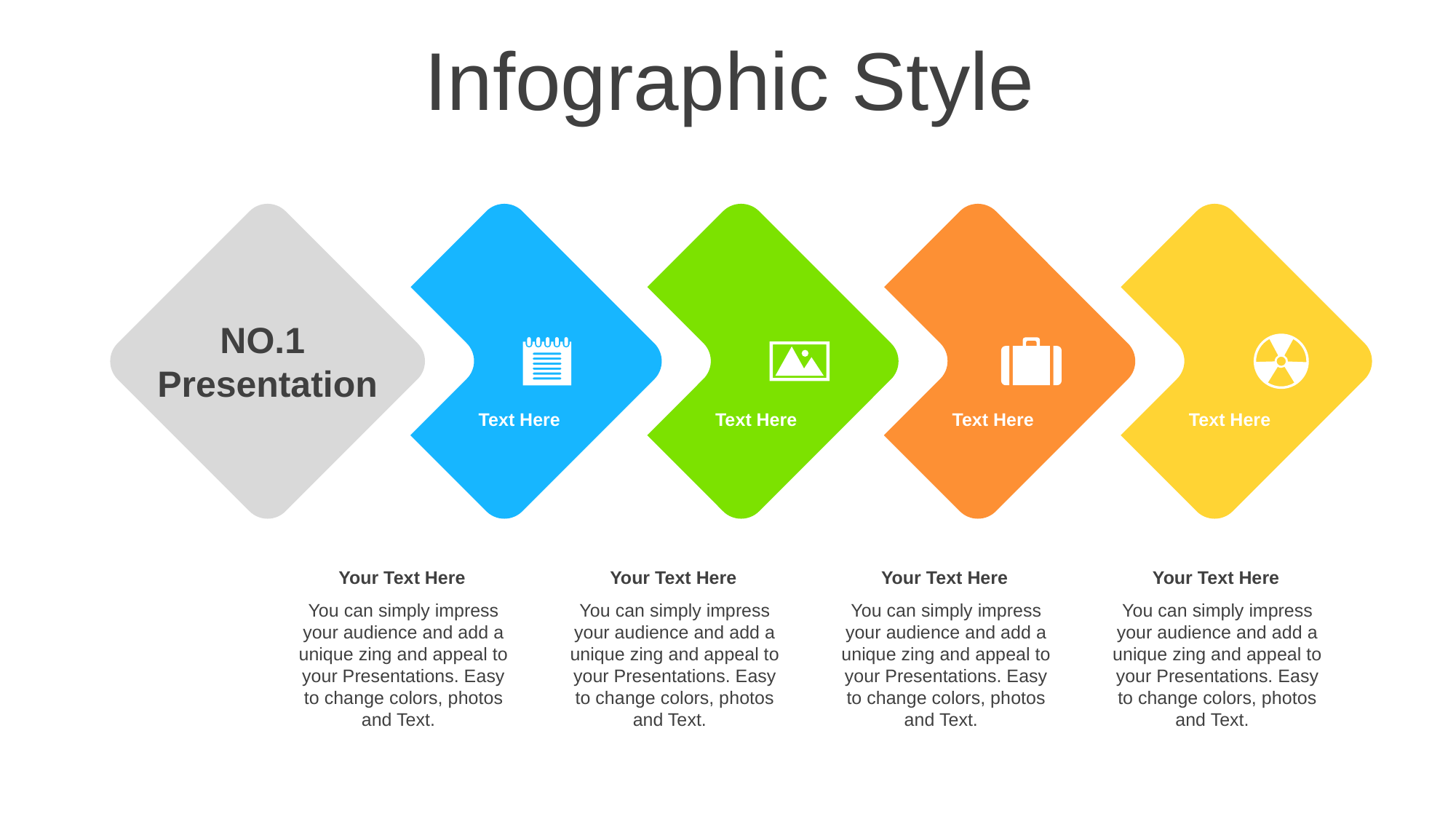

Infographic Style

NO.1
Presentation

Text Here
Text Here
Text Here
Text Here
Your Text Here
You can simply impress your audience and add a unique zing and appeal to your Presentations. Easy to change colors, photos and Text.
Your Text Here
You can simply impress your audience and add a unique zing and appeal to your Presentations. Easy to change colors, photos and Text.
Your Text Here
You can simply impress your audience and add a unique zing and appeal to your Presentations. Easy to change colors, photos and Text.
Your Text Here
You can simply impress your audience and add a unique zing and appeal to your Presentations. Easy to change colors, photos and Text.